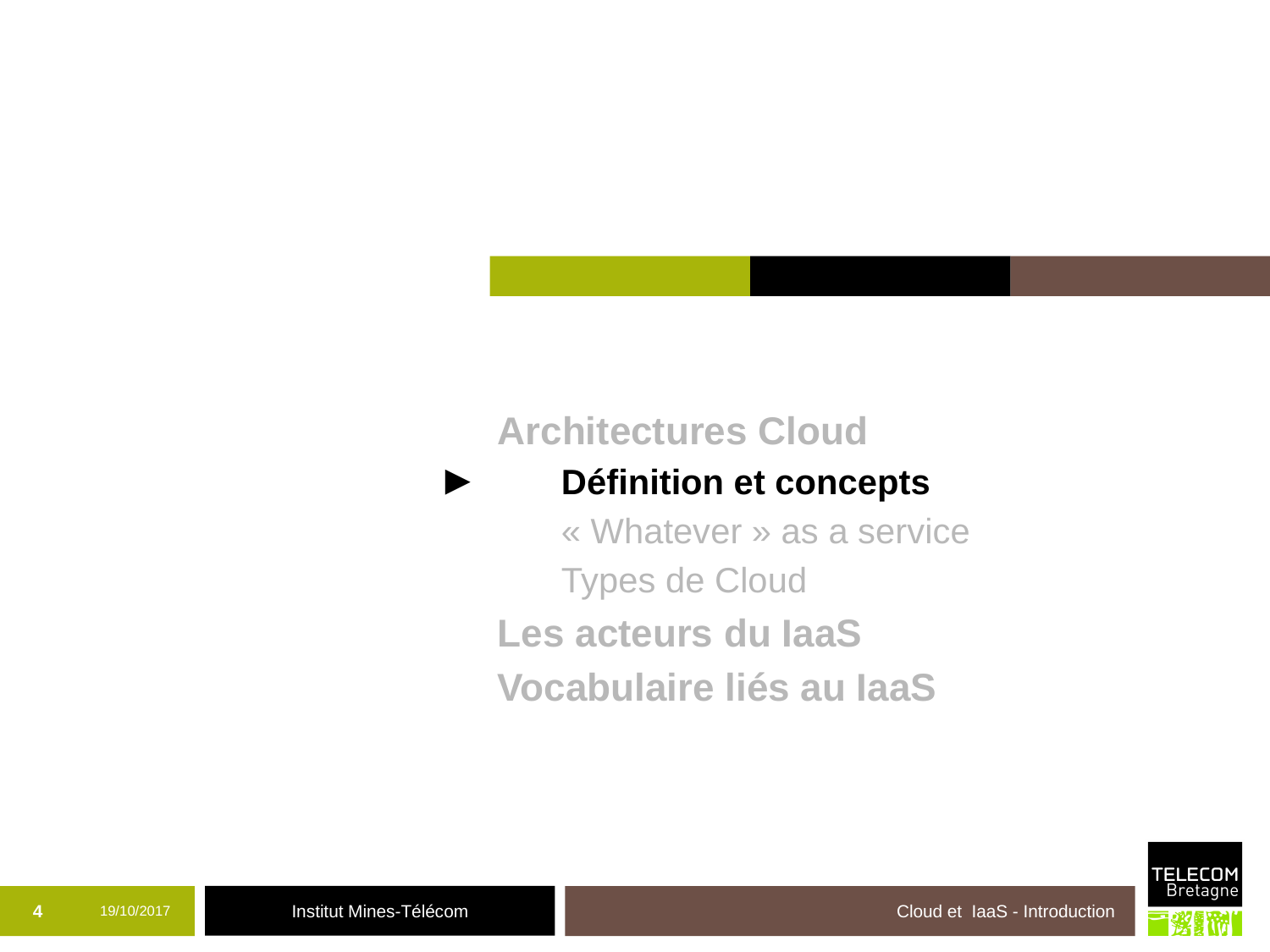

Architectures Cloud
Définition et concepts
« Whatever » as a service
Types de Cloud
Les acteurs du IaaS
Vocabulaire liés au IaaS

►
4
19/10/2017
Cloud et  IaaS - Introduction